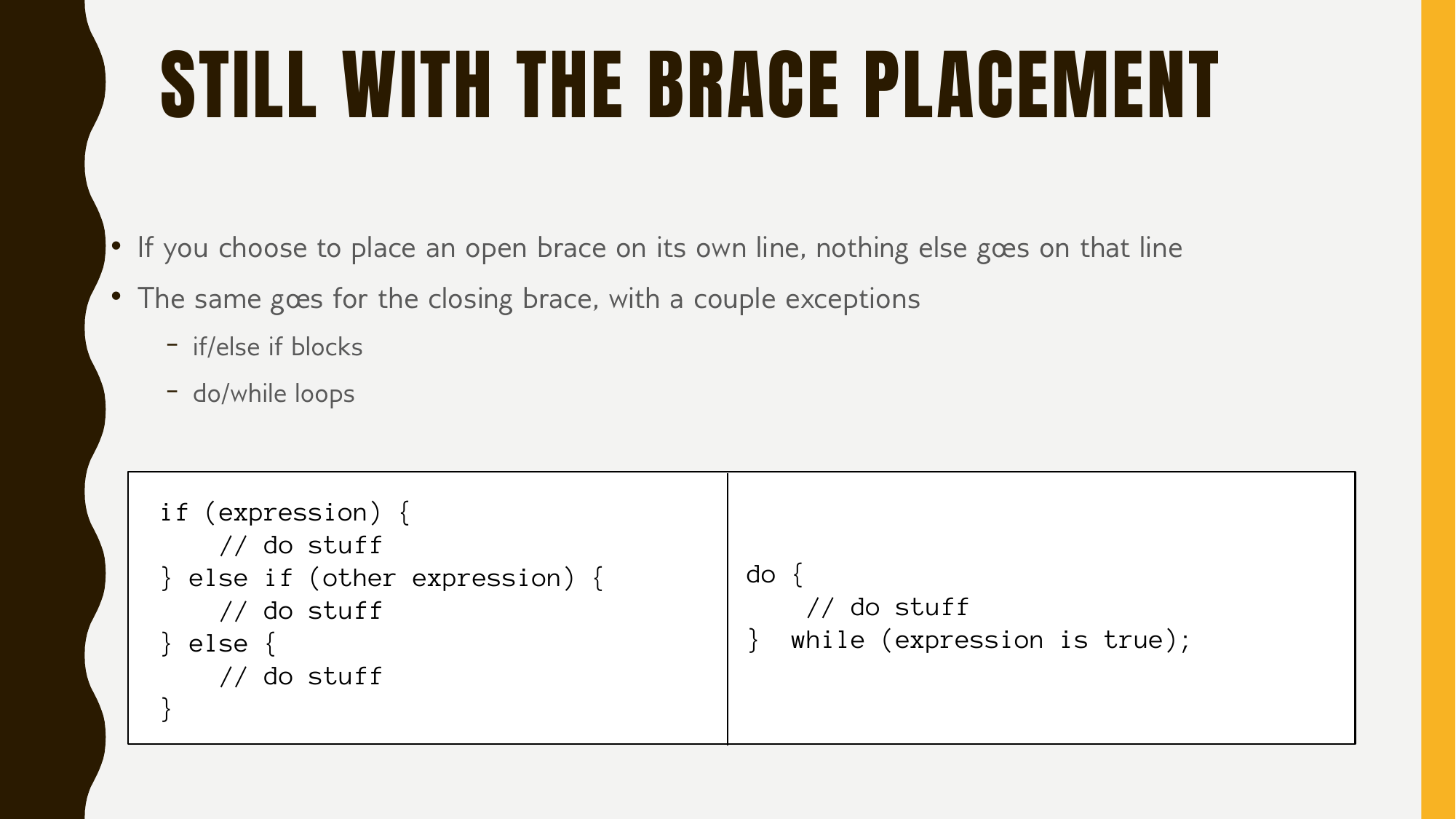

# Still with the Brace Placement
If you choose to place an open brace on its own line, nothing else goes on that line
The same goes for the closing brace, with a couple exceptions
if/else if blocks
do/while loops

if (expression) {
    // do stuff
} else if (other expression) {
    // do stuff
} else {
    // do stuff
}
do {
    // do stuff
}  while (expression is true);